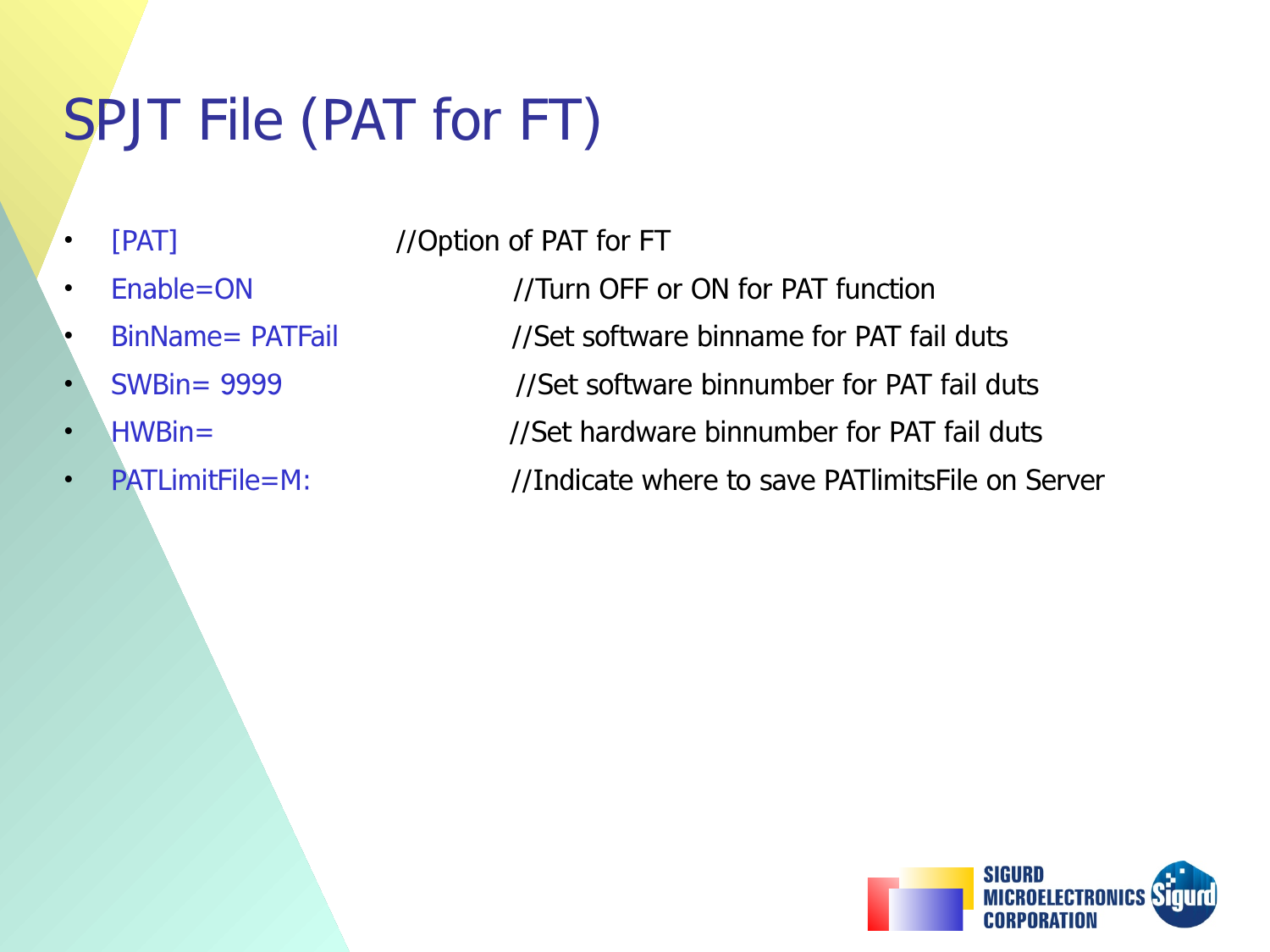

# SPJT File (PAT for FT)
[PAT]                         //Option of PAT for FT
Enable=ON                              //Turn OFF or ON for PAT function
BinName= PATFail                    //Set software binname for PAT fail duts
SWBin= 9999                           //Set software binnumber for PAT fail duts
HWBin=                                  //Set hardware binnumber for PAT fail duts
PATLimitFile=M:                       //Indicate where to save PATlimitsFile on Server